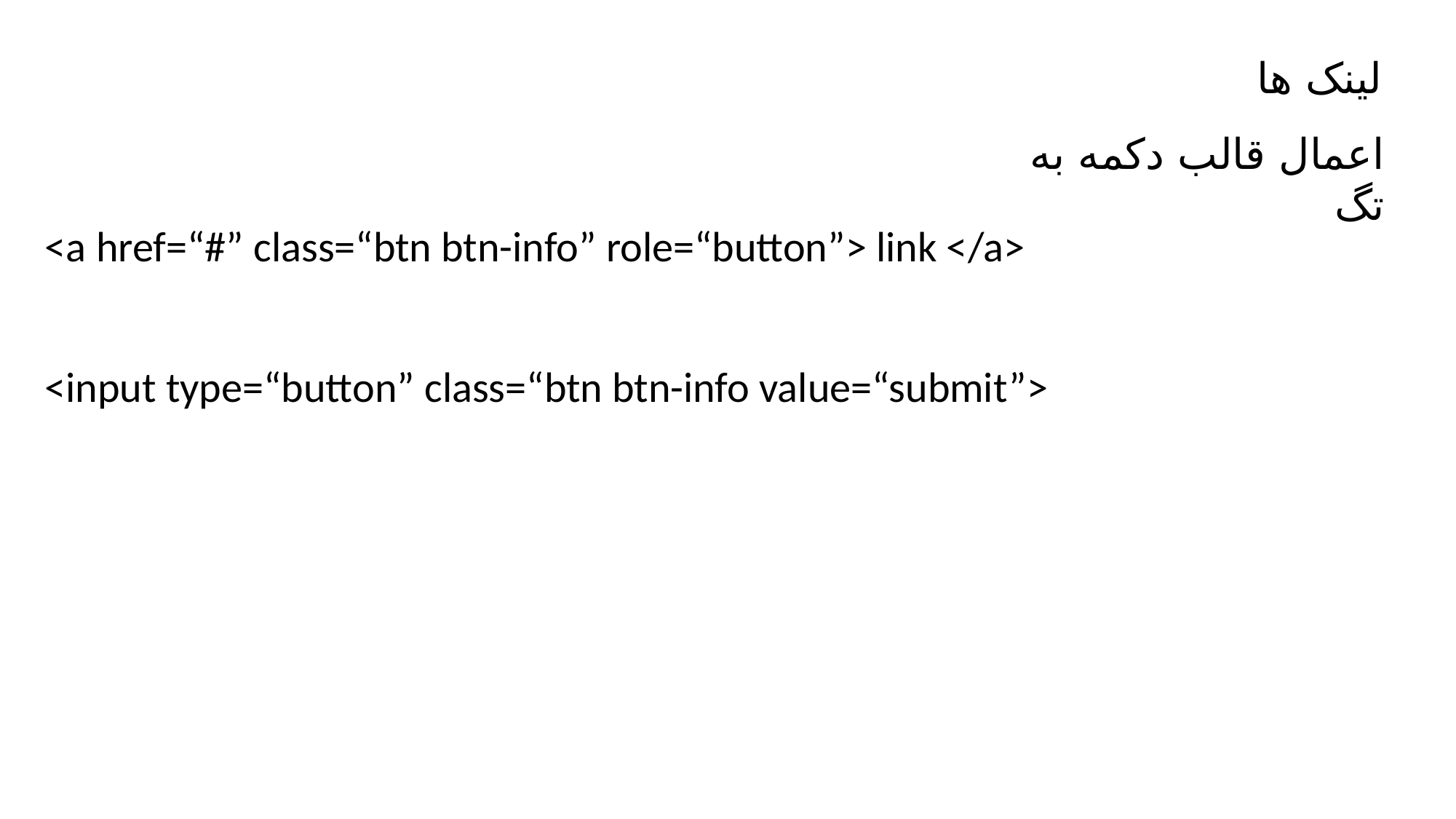

لینک ها
اعمال قالب دکمه به تگ
 <a href=“#” class=“btn btn-info” role=“button”> link </a>
 <input type=“button” class=“btn btn-info value=“submit”>